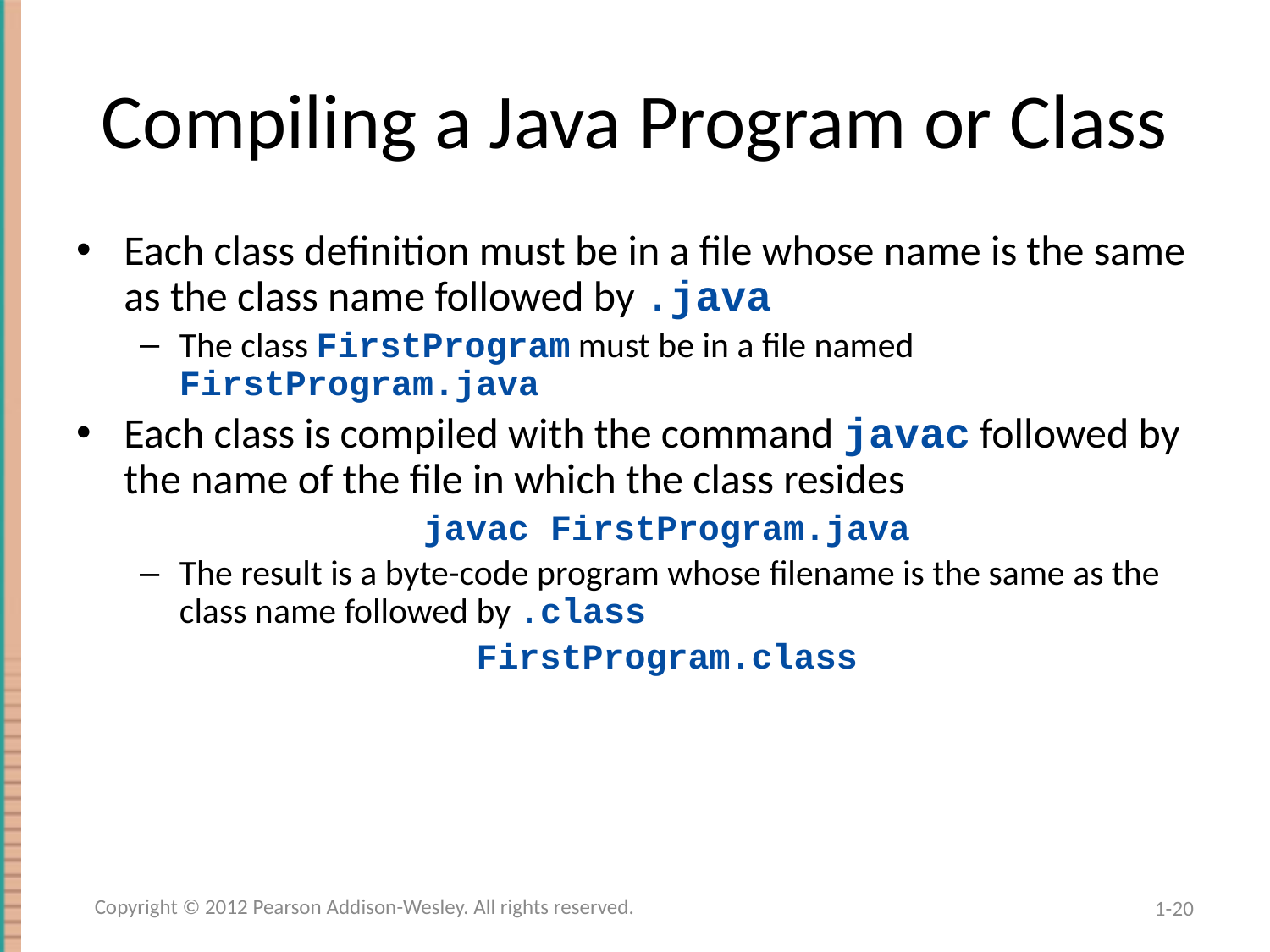

# Compiling a Java Program or Class
Each class definition must be in a file whose name is the same as the class name followed by .java
The class FirstProgram must be in a file named FirstProgram.java
Each class is compiled with the command javac followed by the name of the file in which the class resides
javac FirstProgram.java
The result is a byte-code program whose filename is the same as the class name followed by .class
FirstProgram.class
Copyright © 2012 Pearson Addison-Wesley. All rights reserved.
1-20